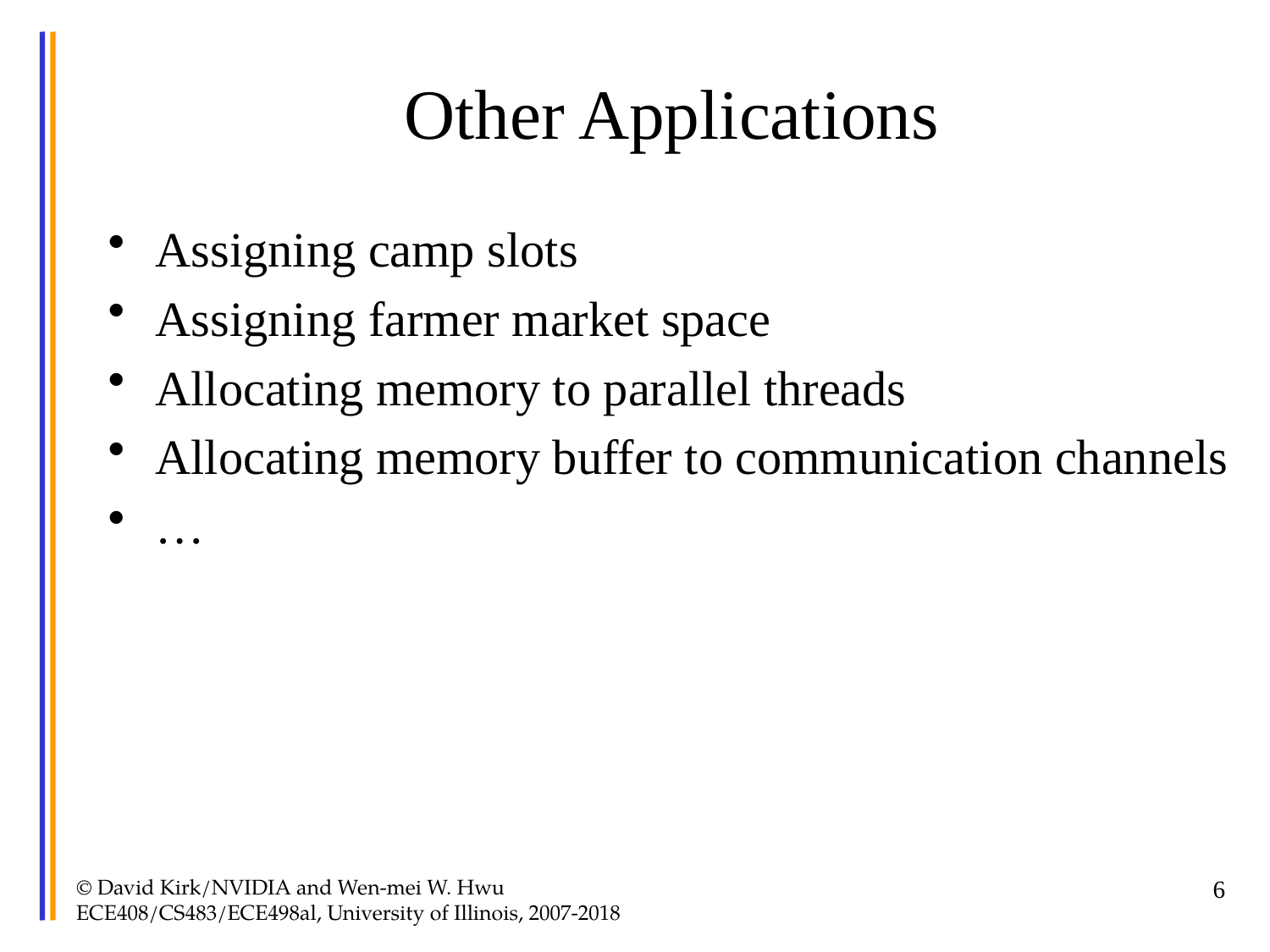

# Other Applications
Assigning camp slots
Assigning farmer market space
Allocating memory to parallel threads
Allocating memory buffer to communication channels
…
© David Kirk/NVIDIA and Wen-mei W. Hwu  ECE408/CS483/ECE498al, University of Illinois, 2007-2018
6